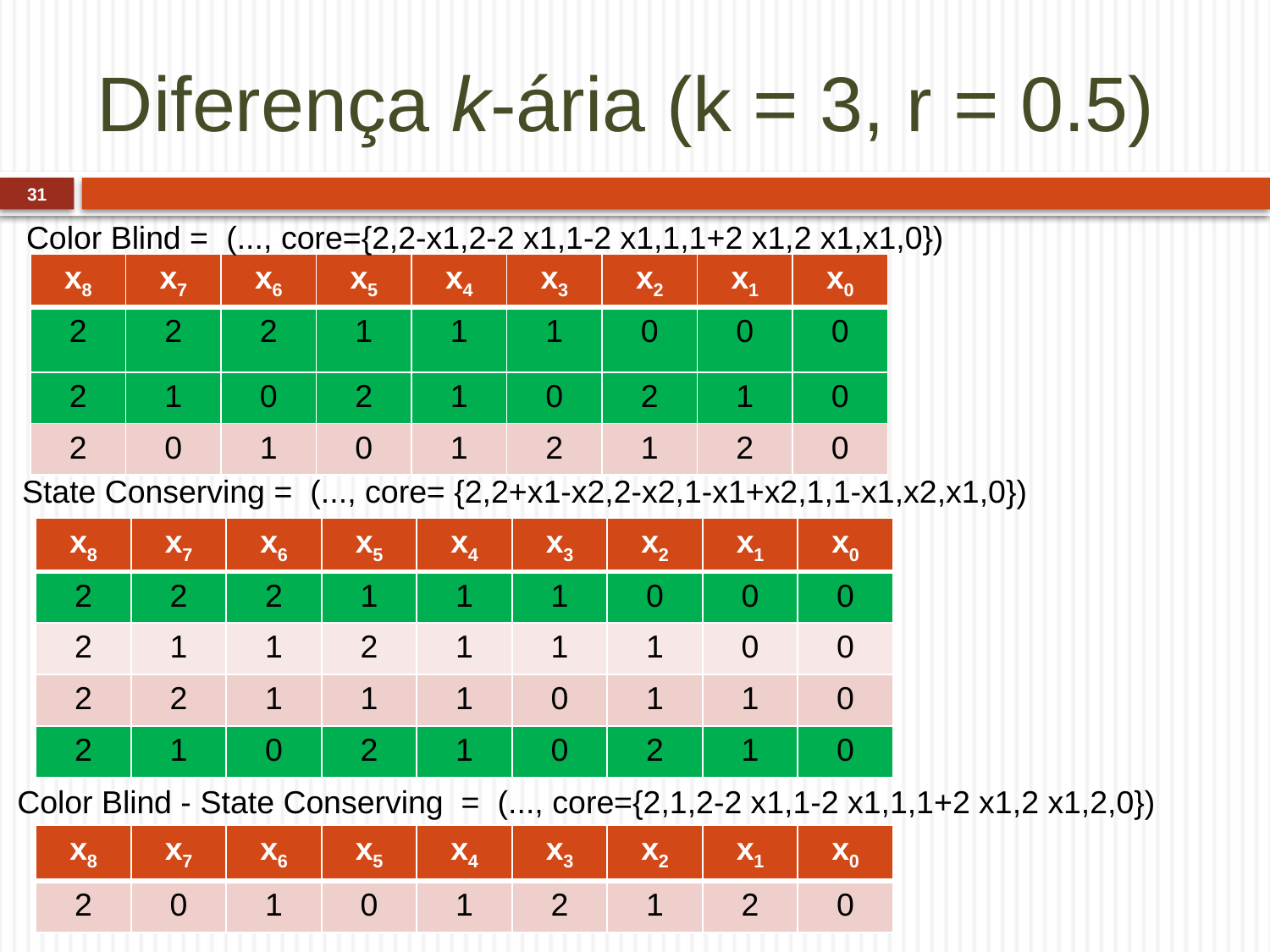

# Diferença k-ária (k = 3, r = 0.5)
31
Color Blind =  (..., core={2,2-x1,2-2 x1,1-2 x1,1,1+2 x1,2 x1,x1,0})
| x8 | x7 | x6 | x5 | x4 | x3 | x2 | x1 | x0 |
| --- | --- | --- | --- | --- | --- | --- | --- | --- |
| 2 | 2 | 2 | 1 | 1 | 1 | 0 | 0 | 0 |
| 2 | 1 | 0 | 2 | 1 | 0 | 2 | 1 | 0 |
| 2 | 0 | 1 | 0 | 1 | 2 | 1 | 2 | 0 |
State Conserving =  (..., core= {2,2+x1-x2,2-x2,1-x1+x2,1,1-x1,x2,x1,0})
| x8 | x7 | x6 | x5 | x4 | x3 | x2 | x1 | x0 |
| --- | --- | --- | --- | --- | --- | --- | --- | --- |
| 2 | 2 | 2 | 1 | 1 | 1 | 0 | 0 | 0 |
| 2 | 1 | 1 | 2 | 1 | 1 | 1 | 0 | 0 |
| 2 | 2 | 1 | 1 | 1 | 0 | 1 | 1 | 0 |
| 2 | 1 | 0 | 2 | 1 | 0 | 2 | 1 | 0 |
Color Blind - State Conserving  =  (..., core={2,1,2-2 x1,1-2 x1,1,1+2 x1,2 x1,2,0})
| x8 | x7 | x6 | x5 | x4 | x3 | x2 | x1 | x0 |
| --- | --- | --- | --- | --- | --- | --- | --- | --- |
| 2 | 0 | 1 | 0 | 1 | 2 | 1 | 2 | 0 |